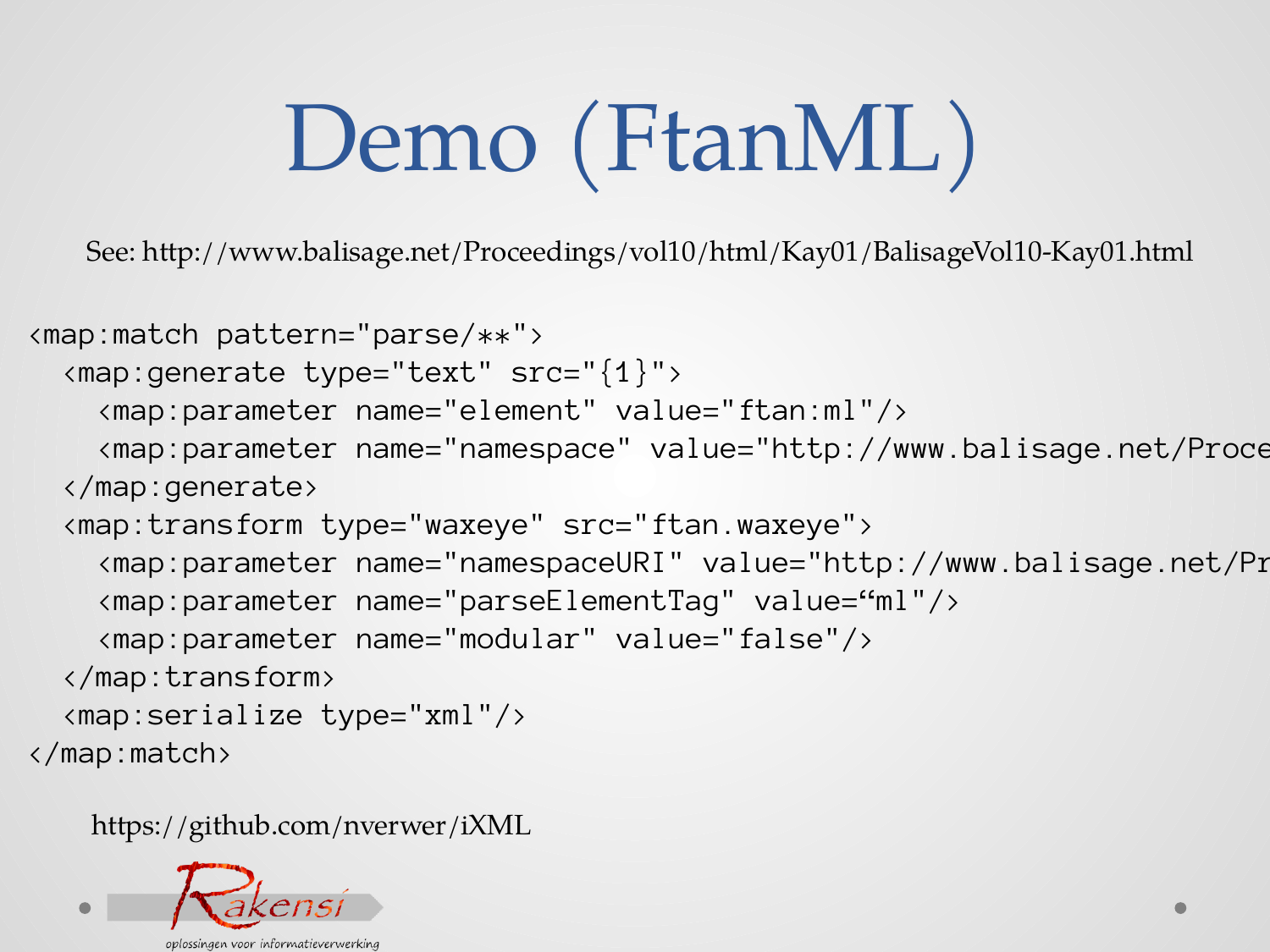

# Demo (FtanML)
See: http://www.balisage.net/Proceedings/vol10/html/Kay01/BalisageVol10-Kay01.html
<map:match pattern="parse/**">
  <map:generate type="text" src="{1}">
    <map:parameter name="element" value="ftan:ml"/>
    <map:parameter name="namespace" value="http://www.balisage.net/Proceedings/vol10/html/Kay01/BalisageVol10-Kay01.html"/>
  </map:generate>
  <map:transform type="waxeye" src="ftan.waxeye">
    <map:parameter name="namespaceURI" value="http://www.balisage.net/Proceedings/vol10/html/Kay01/BalisageVol10-Kay01.html"/>
    <map:parameter name="parseElementTag" value=“ml"/>
    <map:parameter name="modular" value="false"/>
  </map:transform>
  <map:serialize type="xml"/>
</map:match>
https://github.com/nverwer/iXML